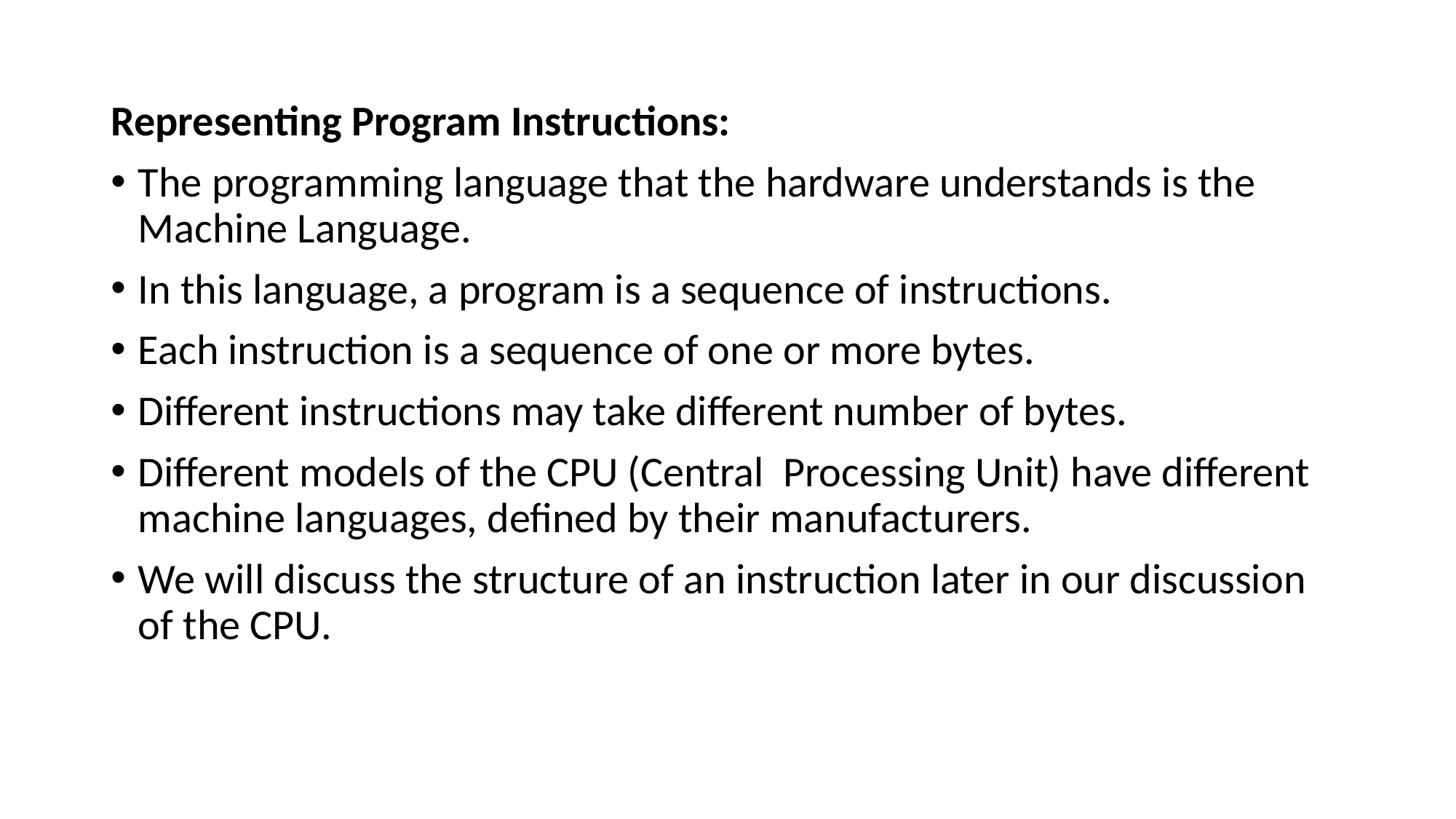

Representing Program Instructions:
The programming language that the hardware understands is the Machine Language.
In this language, a program is a sequence of instructions.
Each instruction is a sequence of one or more bytes.
Different instructions may take different number of bytes.
Different models of the CPU (Central  Processing Unit) have different machine languages, defined by their manufacturers.
We will discuss the structure of an instruction later in our discussion of the CPU.

#